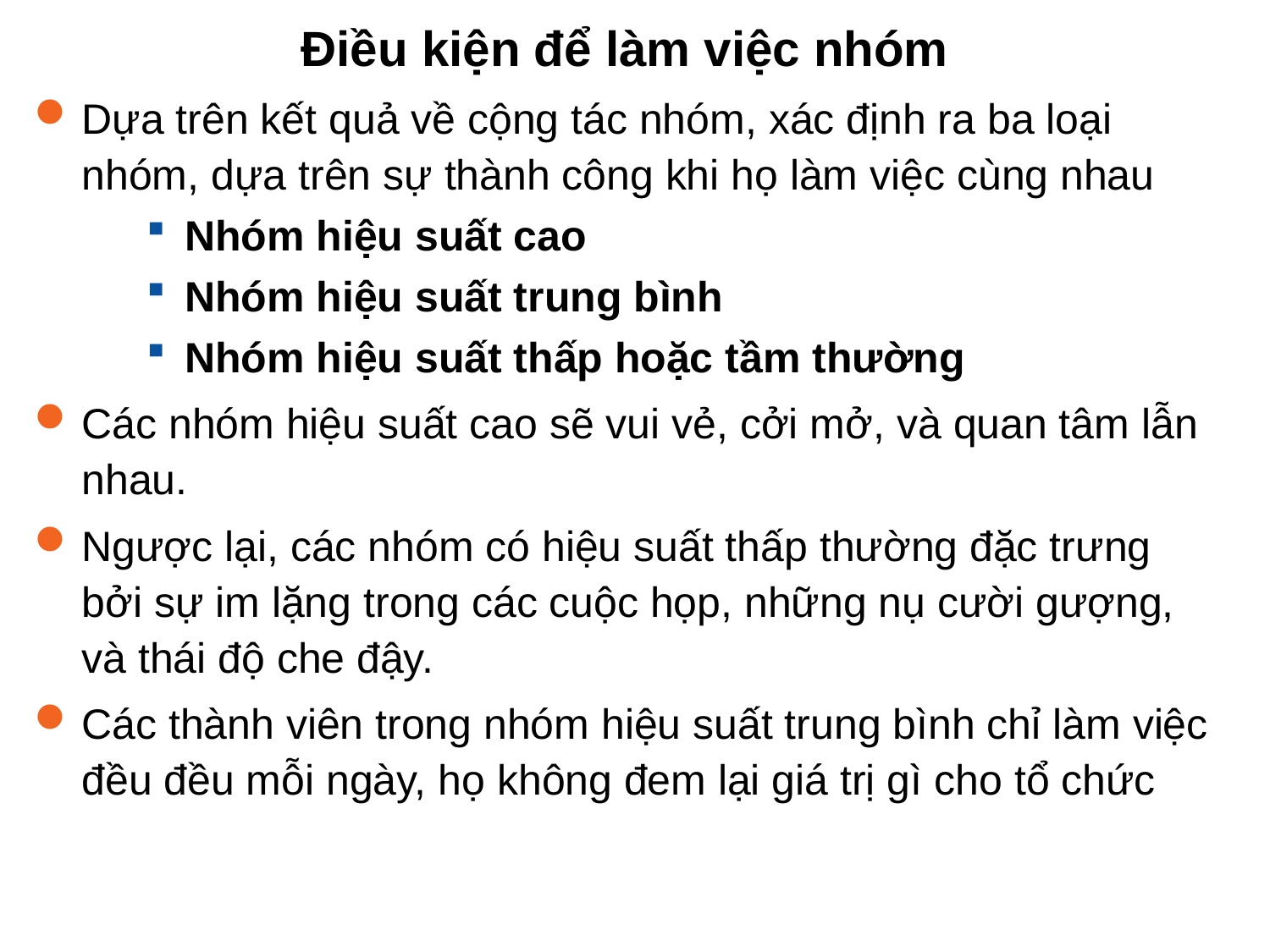

Điều kiện để làm việc nhóm
Dựa trên kết quả về cộng tác nhóm, xác định ra ba loại nhóm, dựa trên sự thành công khi họ làm việc cùng nhau
Nhóm hiệu suất cao
Nhóm hiệu suất trung bình
Nhóm hiệu suất thấp hoặc tầm thường
Các nhóm hiệu suất cao sẽ vui vẻ, cởi mở, và quan tâm lẫn nhau.
Ngược lại, các nhóm có hiệu suất thấp thường đặc trưng bởi sự im lặng trong các cuộc họp, những nụ cười gượng, và thái độ che đậy.
Các thành viên trong nhóm hiệu suất trung bình chỉ làm việc đều đều mỗi ngày, họ không đem lại giá trị gì cho tổ chức